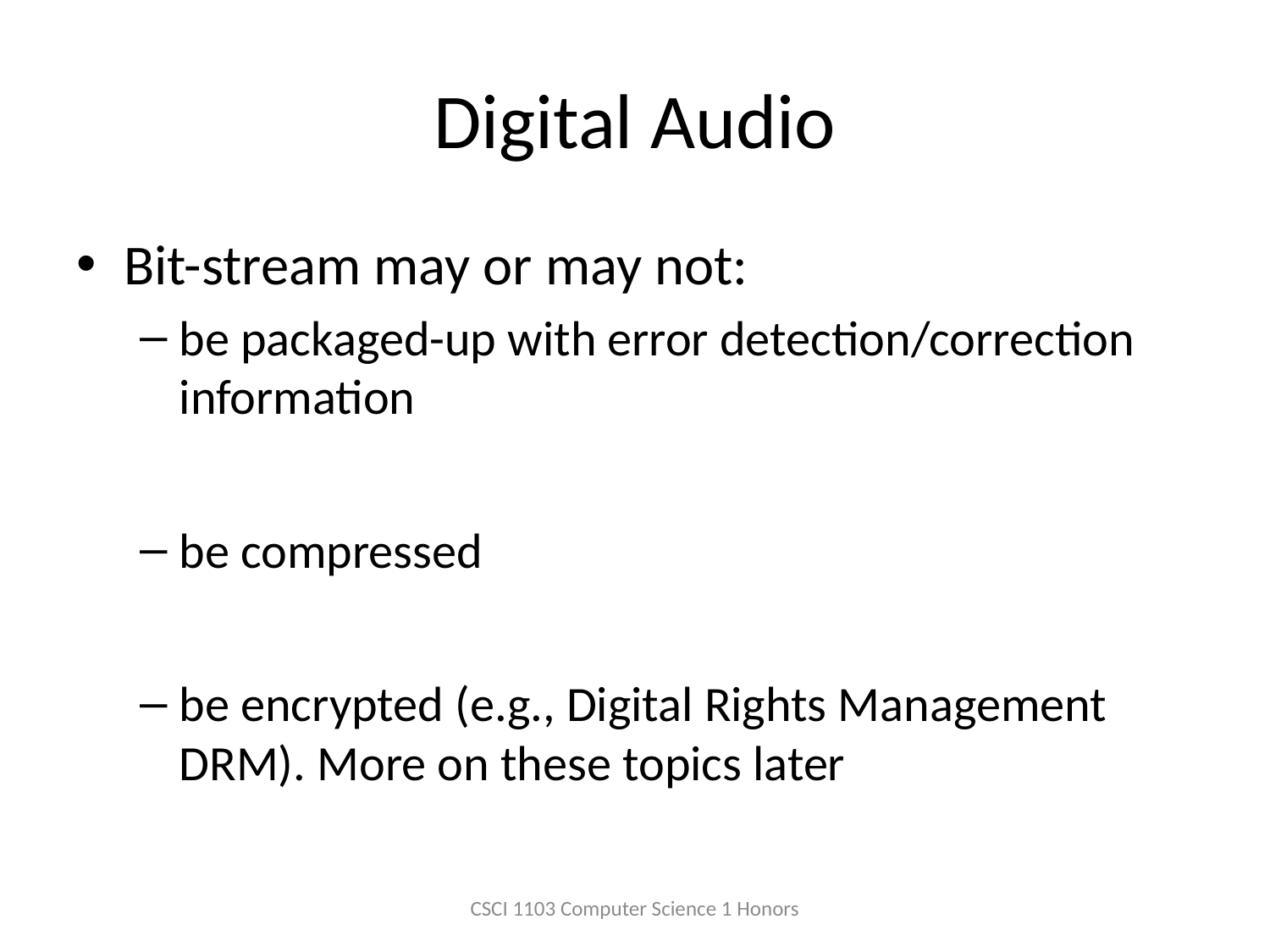

# Digital Audio
Bit-stream may or may not:
be packaged-up with error detection/correction information

be compressed

be encrypted (e.g., Digital Rights Management DRM). More on these topics later
CSCI 1103 Computer Science 1 Honors